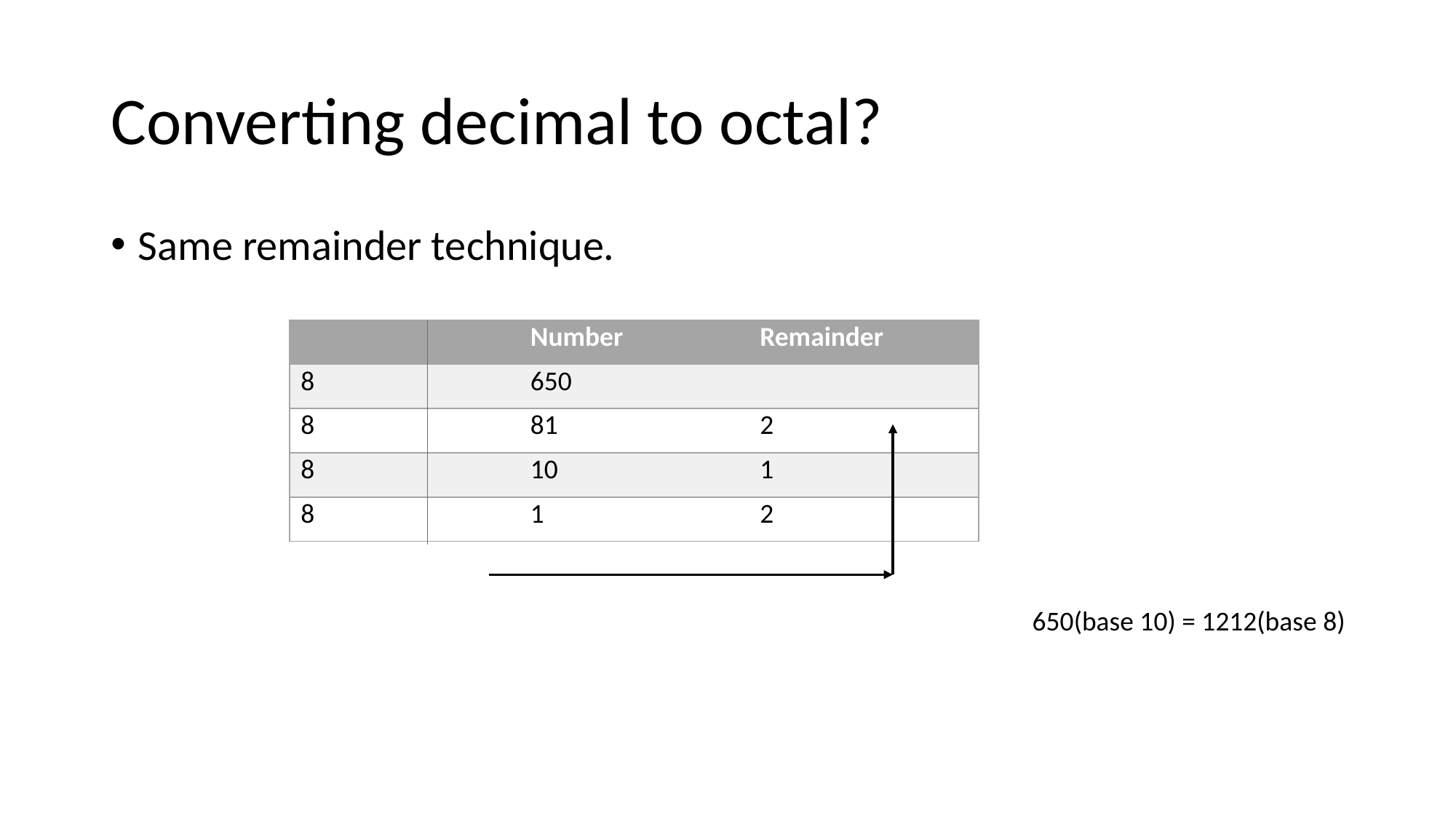

# Converting decimal to octal?
Same remainder technique.

|  | Number | Remainder |
| --- | --- | --- |
| 8 | 650 |  |
| 8 | 81 | 2 |
| 8 | 10 | 1 |
| 8 | 1 | 2 |
650(base 10) = 1212(base 8)